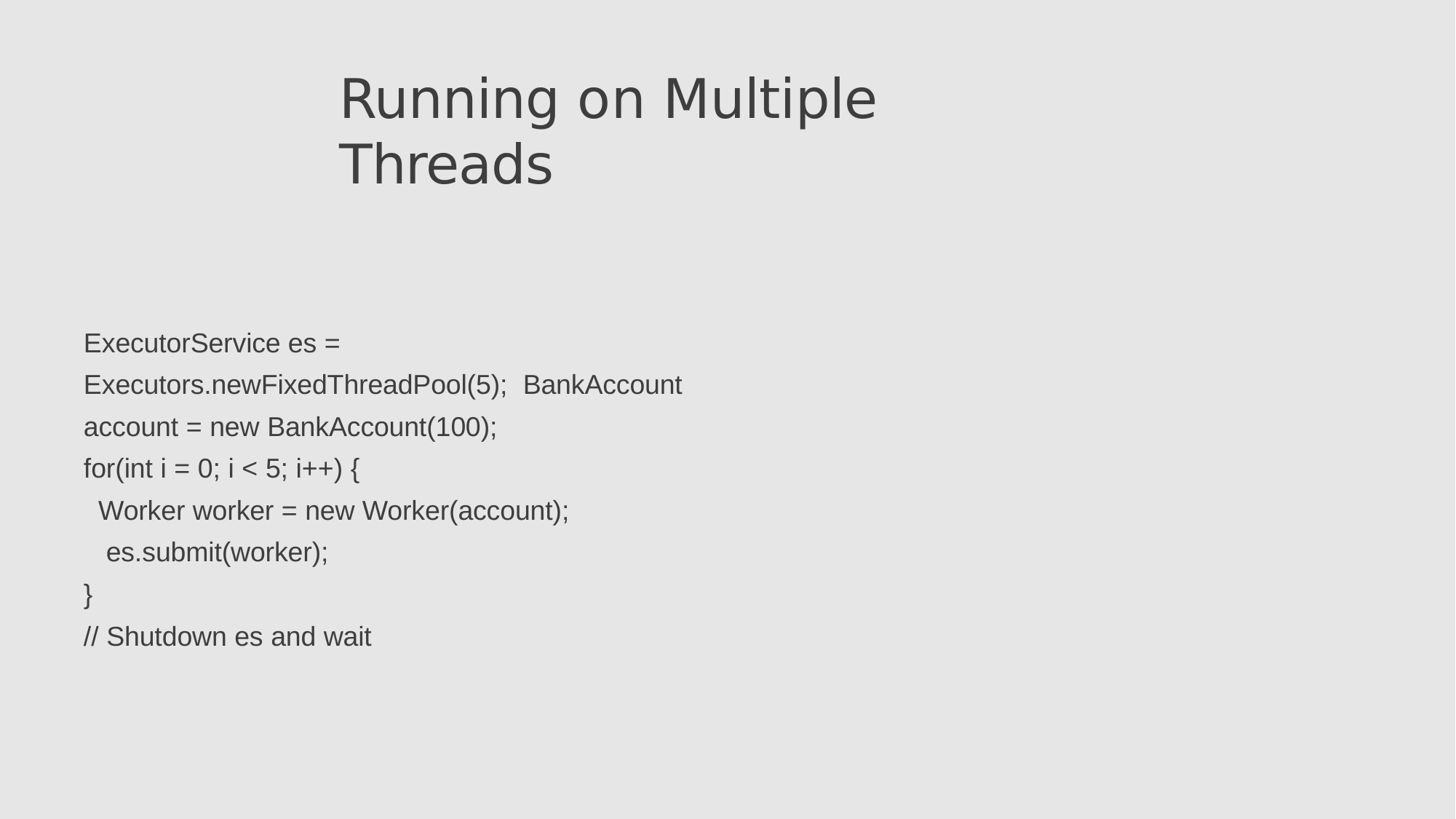

# Running on Multiple Threads
ExecutorService es = Executors.newFixedThreadPool(5);  BankAccount account = new BankAccount(100);
for(int i = 0; i < 5; i++) {
Worker worker = new Worker(account);  es.submit(worker);
}
// Shutdown es and wait
47